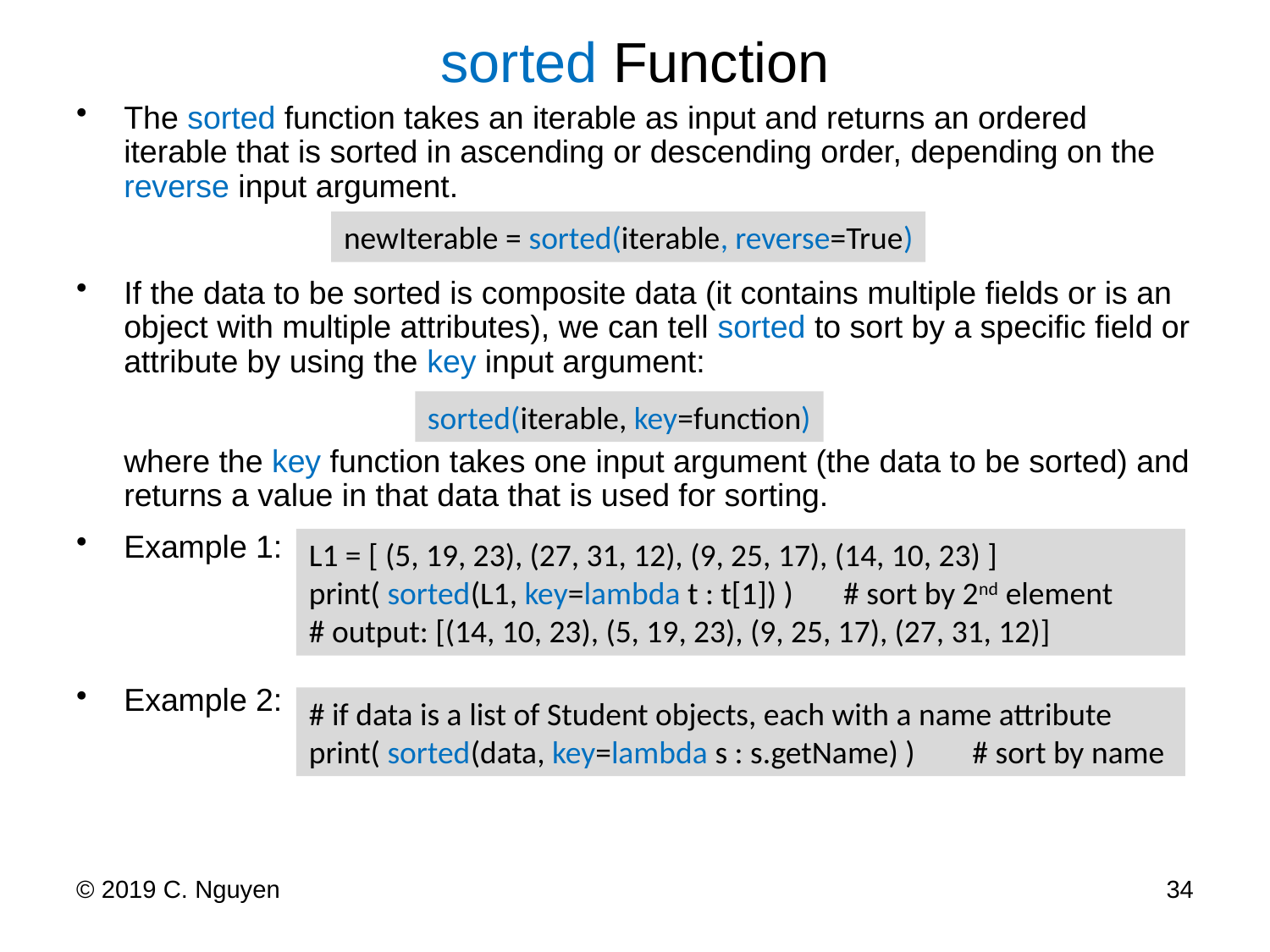

# sorted Function
The sorted function takes an iterable as input and returns an ordered iterable that is sorted in ascending or descending order, depending on the reverse input argument.

If the data to be sorted is composite data (it contains multiple fields or is an object with multiple attributes), we can tell sorted to sort by a specific field or attribute by using the key input argument:
where the key function takes one input argument (the data to be sorted) and returns a value in that data that is used for sorting.
Example 1:

Example 2:
newIterable = sorted(iterable, reverse=True)
sorted(iterable, key=function)
L1 = [ (5, 19, 23), (27, 31, 12), (9, 25, 17), (14, 10, 23) ]
print( sorted(L1, key=lambda t : t[1]) )       # sort by 2nd element
# output: [(14, 10, 23), (5, 19, 23), (9, 25, 17), (27, 31, 12)]
# if data is a list of Student objects, each with a name attribute print( sorted(data, key=lambda s : s.getName) )        # sort by name
© 2019 C. Nguyen
34